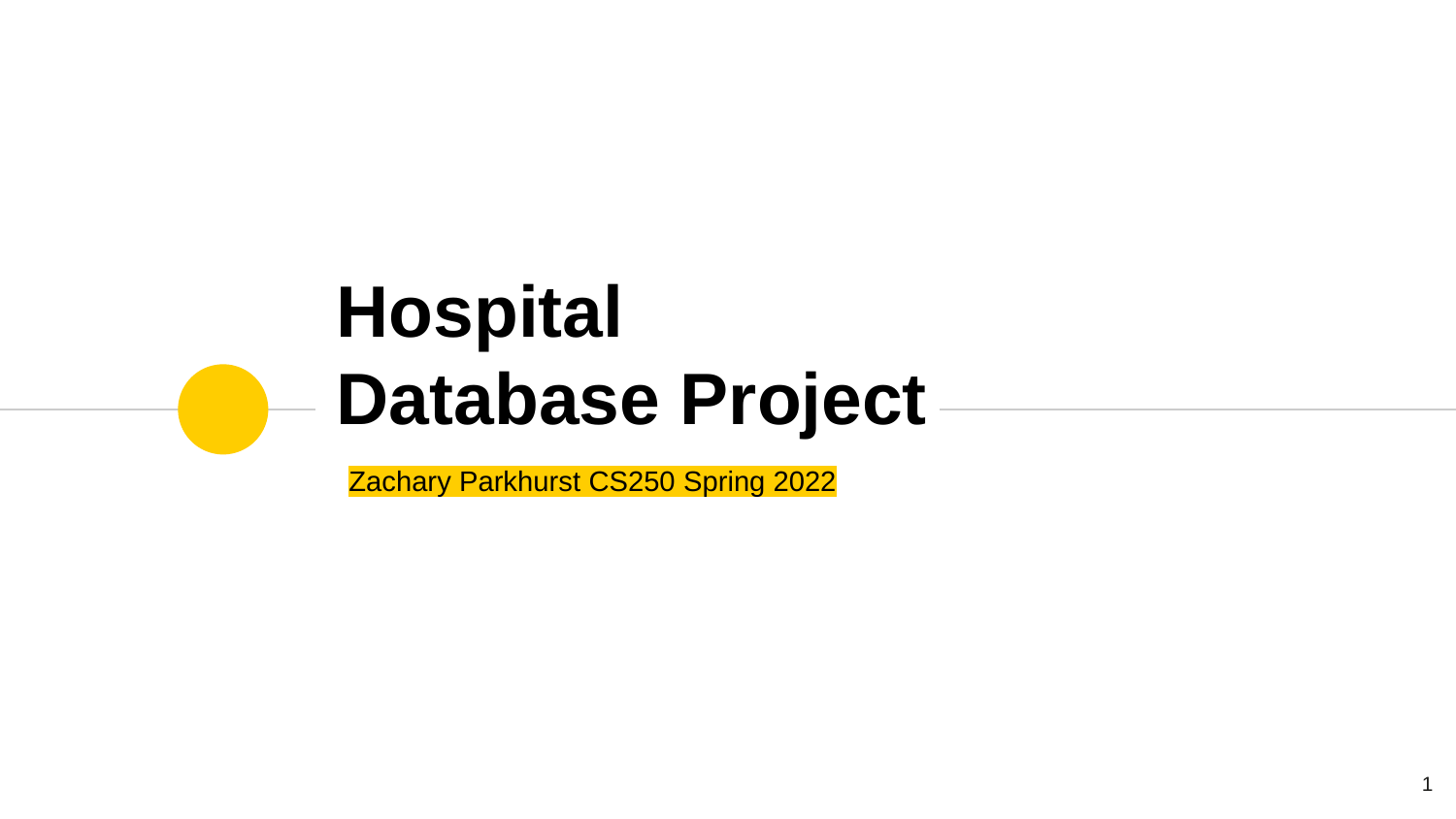

# Hospital Database Project
Zachary Parkhurst CS250 Spring 2022
1